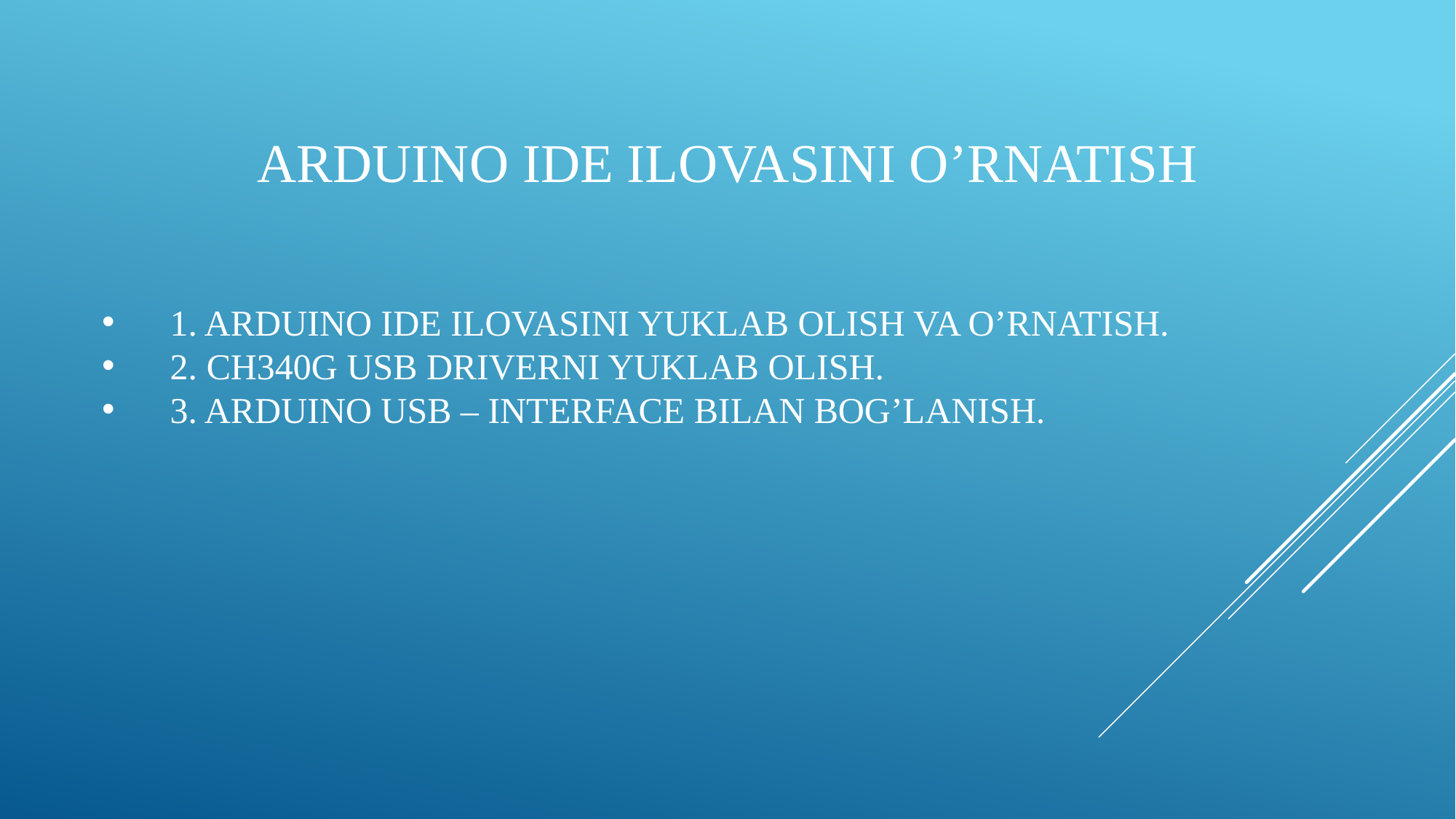

# Arduino Ide ilovasini o’rnatish
1. Arduino ide ilovasini yuklab olish va o’rnatish.
2. ch340g usb driverni yuklab olish.
3. Arduino usb – interface bilan bog’lanish.